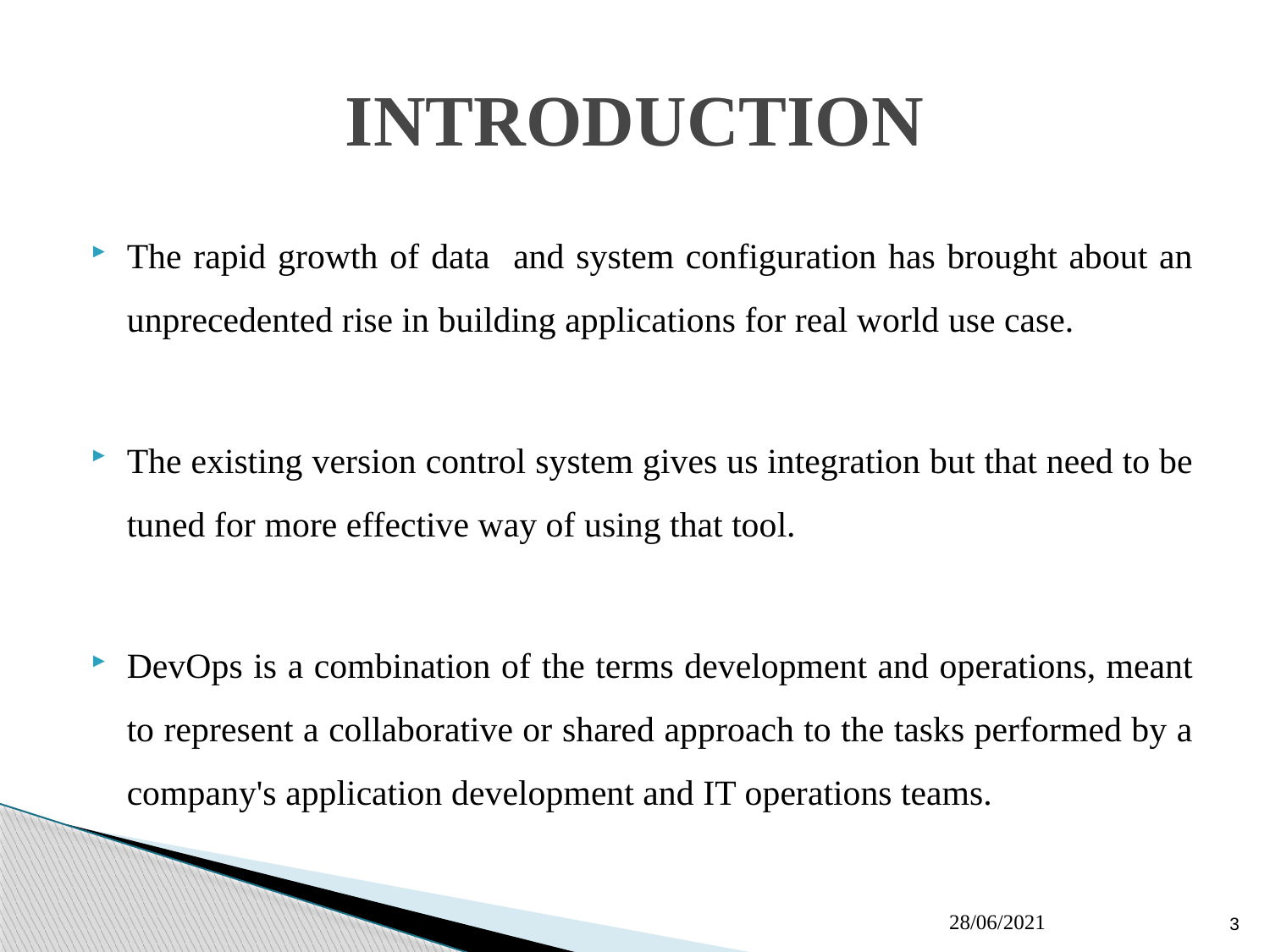

# INTRODUCTION
The rapid growth of data  and system configuration has brought about an unprecedented rise in building applications for real world use case.

The existing version control system gives us integration but that need to be tuned for more effective way of using that tool.

DevOps is a combination of the terms development and operations, meant to represent a collaborative or shared approach to the tasks performed by a company's application development and IT operations teams.
3

 28/06/2021